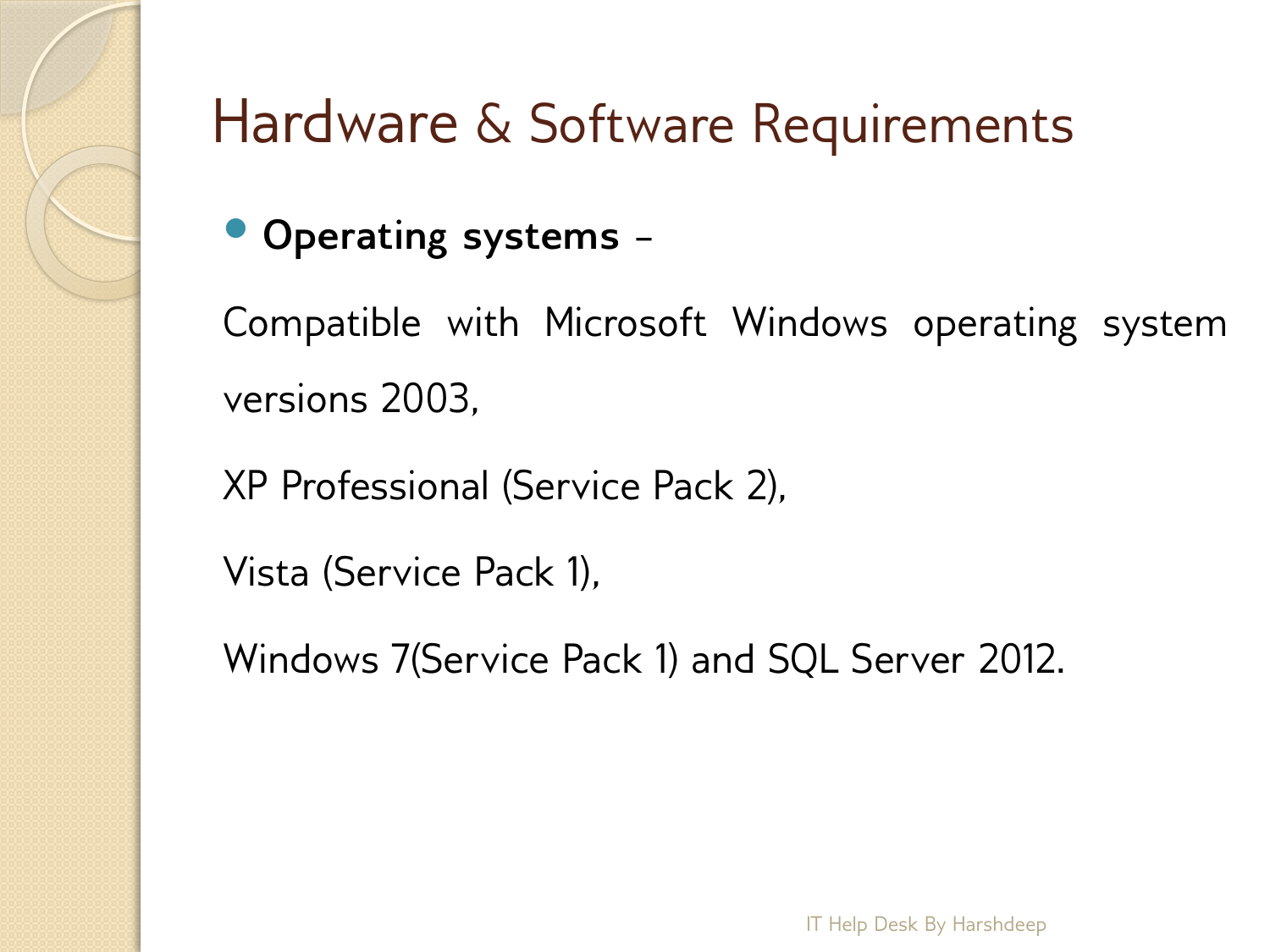

# Hardware & Software Requirements
Operating systems –
Compatible with Microsoft Windows operating system versions 2003,
XP Professional (Service Pack 2),
Vista (Service Pack 1),
Windows 7(Service Pack 1) and SQL Server 2012.

IT Help Desk By Harshdeep